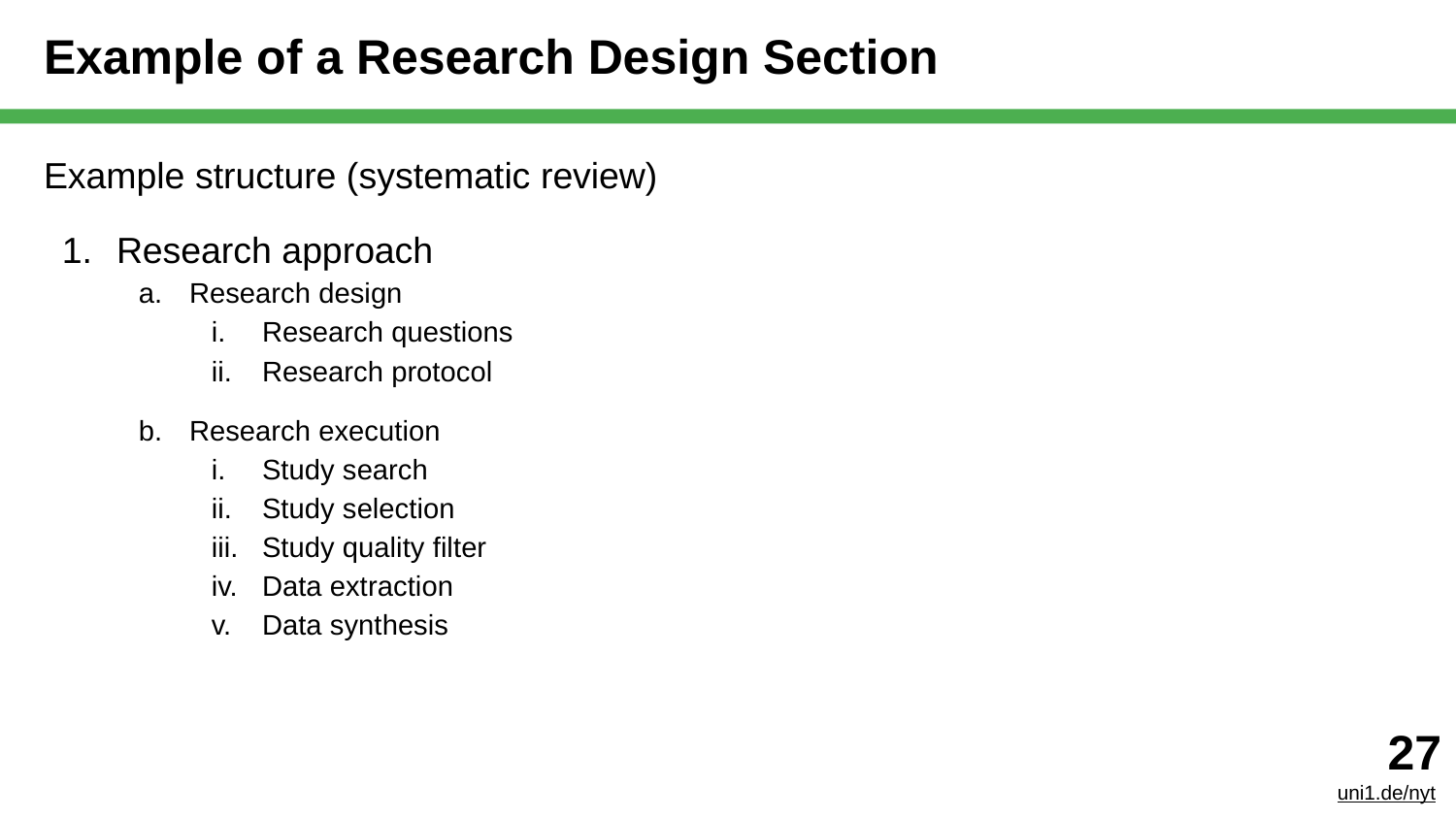

# Example of a Research Design Section
Example structure (systematic review)
Research approach
Research design
Research questions
Research protocol
Research execution
Study search
Study selection
Study quality filter
Data extraction
Data synthesis
27
uni1.de/nyt